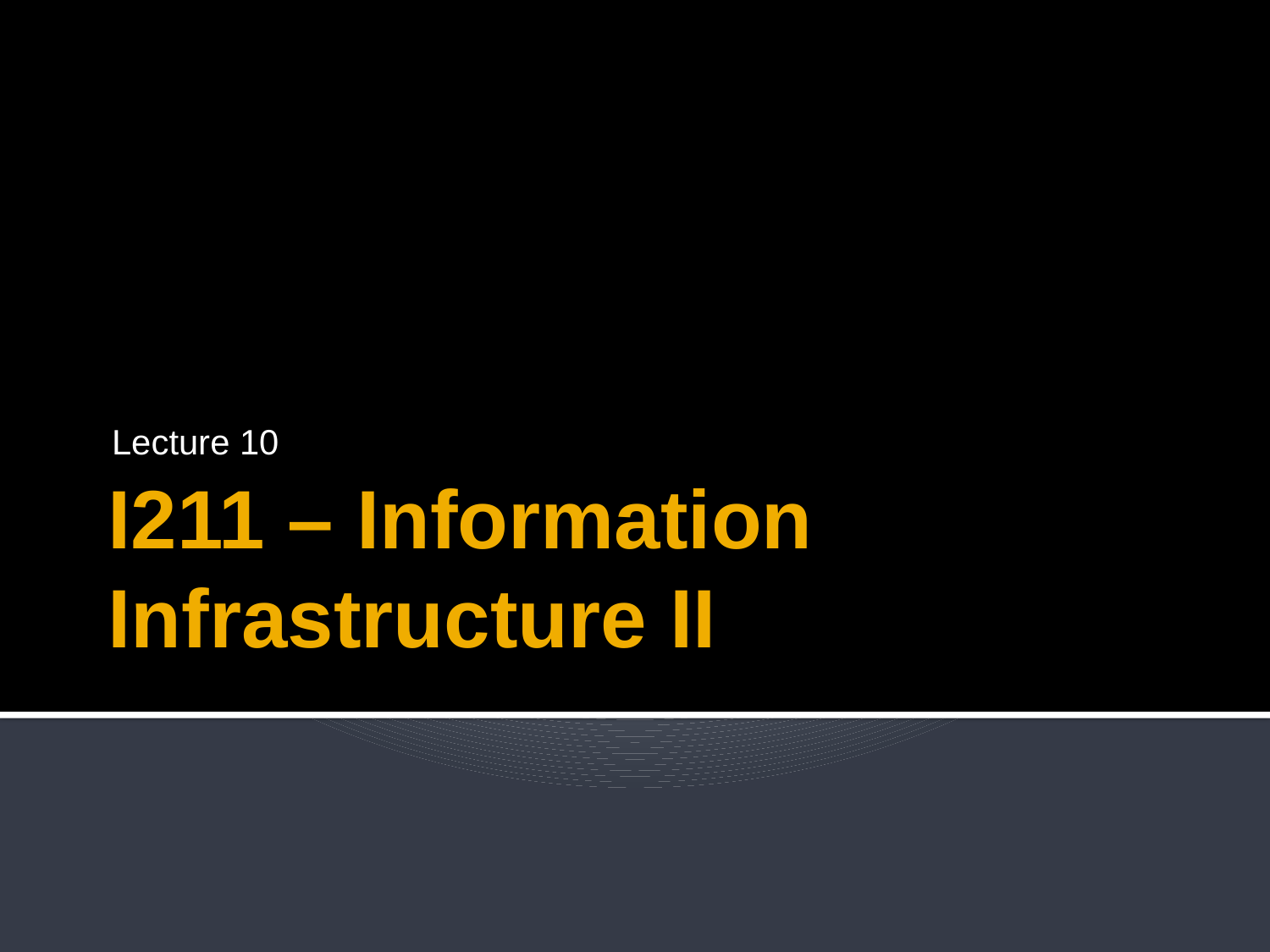

Lecture 10
# I211 – Information Infrastructure II